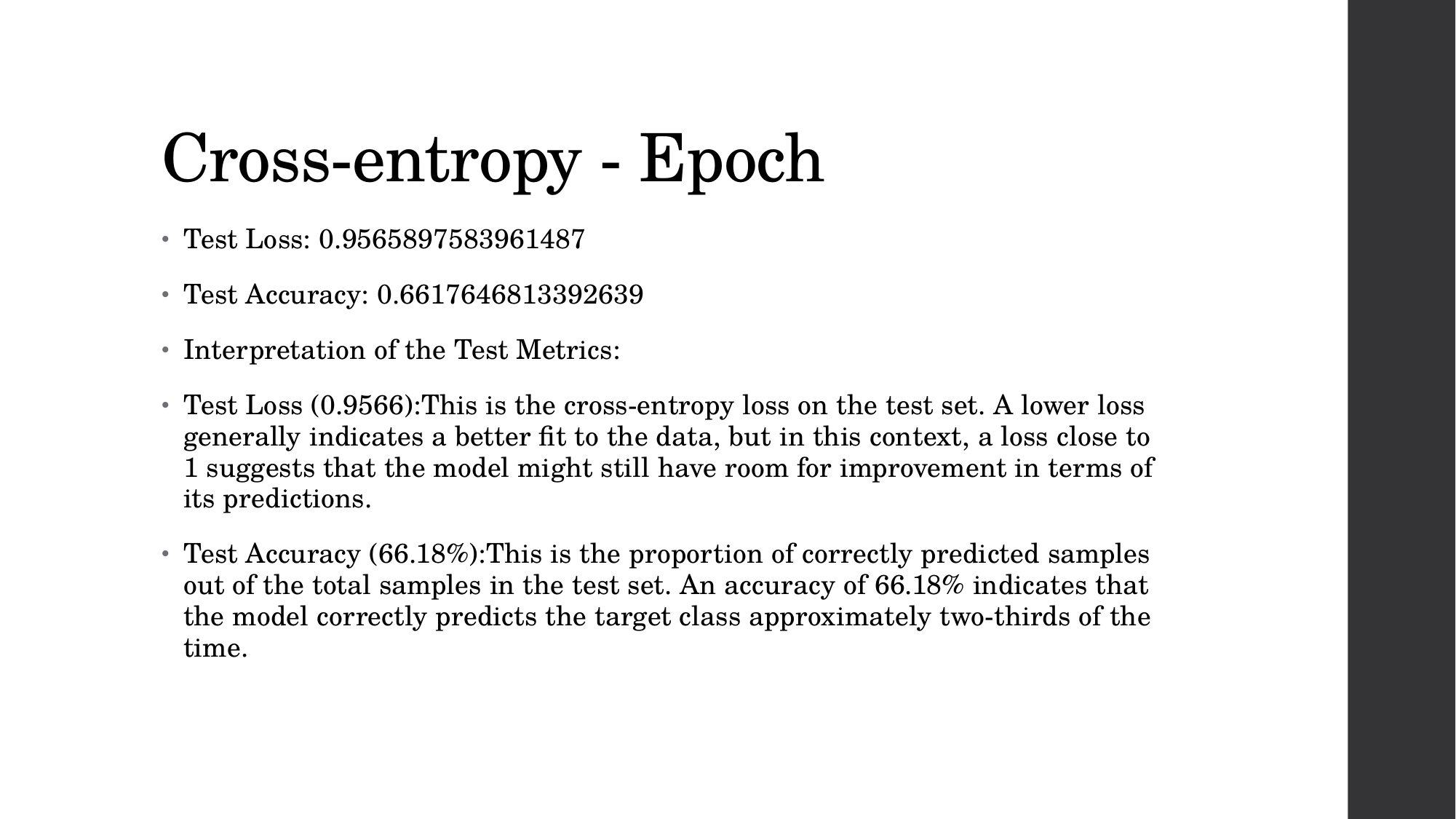

# Cross-entropy - Epoch
Test Loss: 0.9565897583961487
Test Accuracy: 0.6617646813392639
Interpretation of the Test Metrics:
Test Loss (0.9566):This is the cross-entropy loss on the test set. A lower loss generally indicates a better fit to the data, but in this context, a loss close to 1 suggests that the model might still have room for improvement in terms of its predictions.
Test Accuracy (66.18%):This is the proportion of correctly predicted samples out of the total samples in the test set. An accuracy of 66.18% indicates that the model correctly predicts the target class approximately two-thirds of the time.